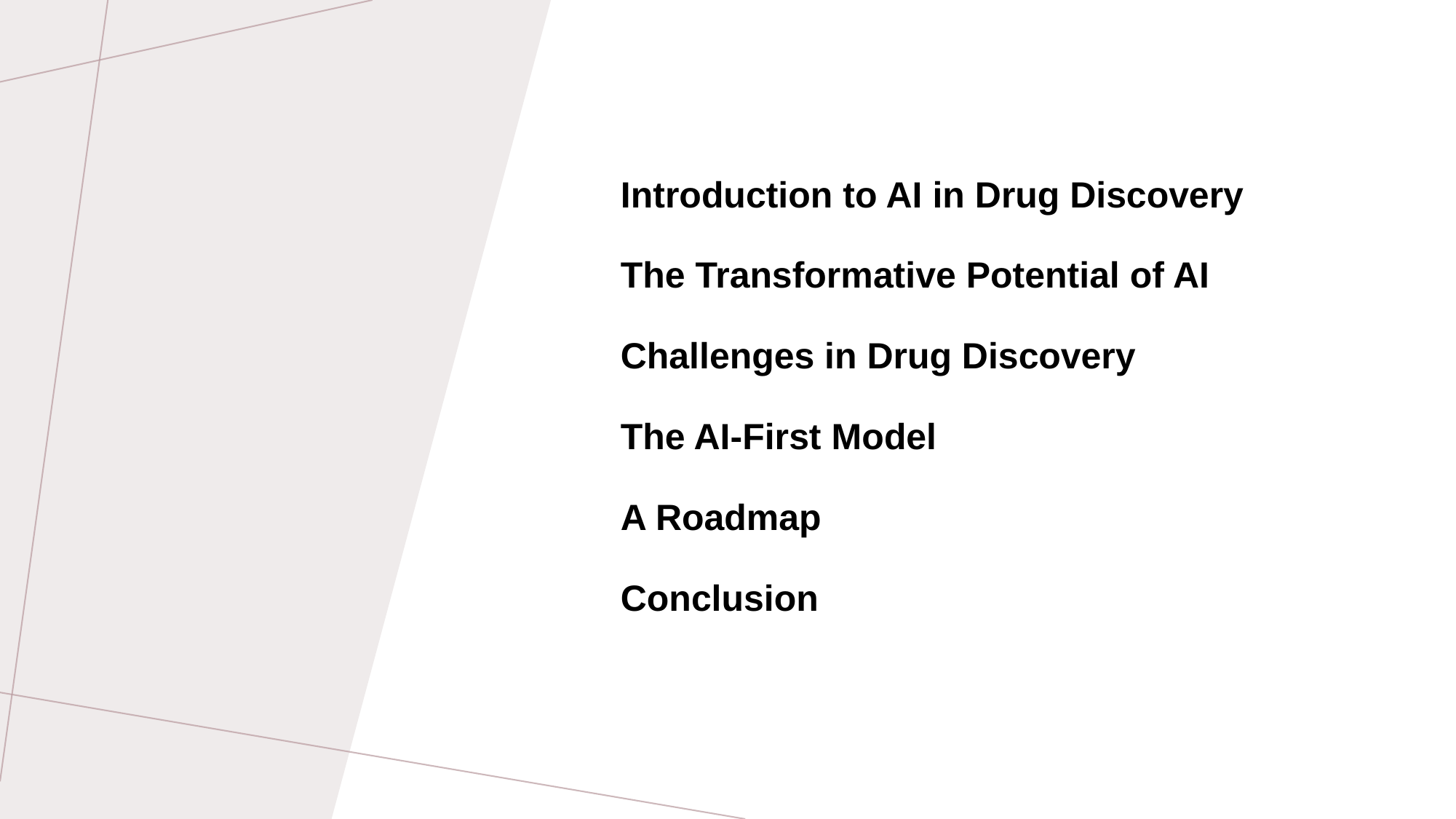

Introduction to AI in Drug Discovery
The Transformative Potential of AI
Challenges in Drug Discovery
The AI-First Model
A Roadmap
Conclusion